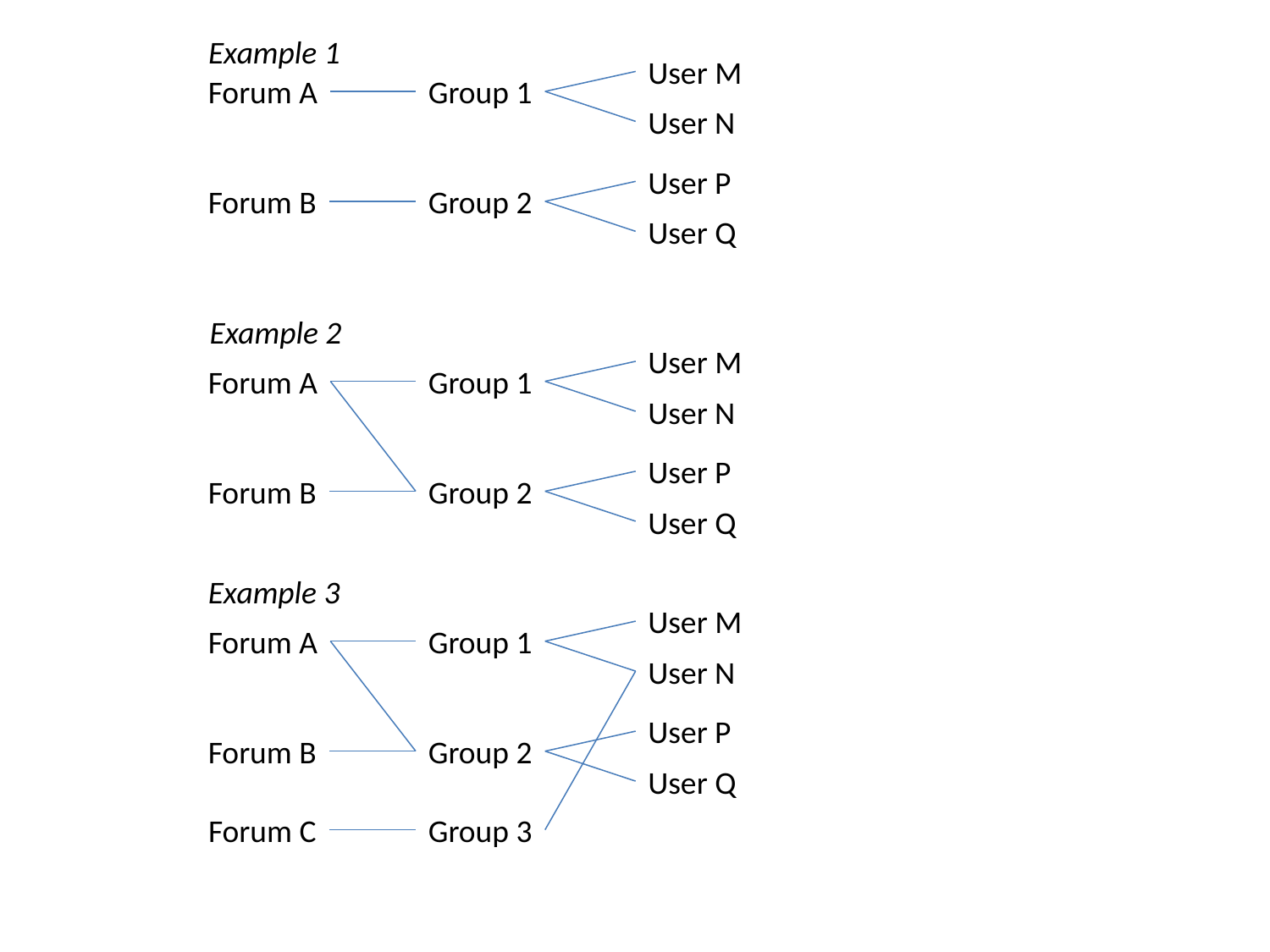

Example 1
User M
Forum A
Group 1
User N
User P
Forum B
Group 2
User Q
Example 2
User M
Forum A
Group 1
User N
User P
Forum B
Group 2
User Q
Example 3
User M
Forum A
Group 1
User N
User P
Forum B
Group 2
User Q
Forum C
Group 3